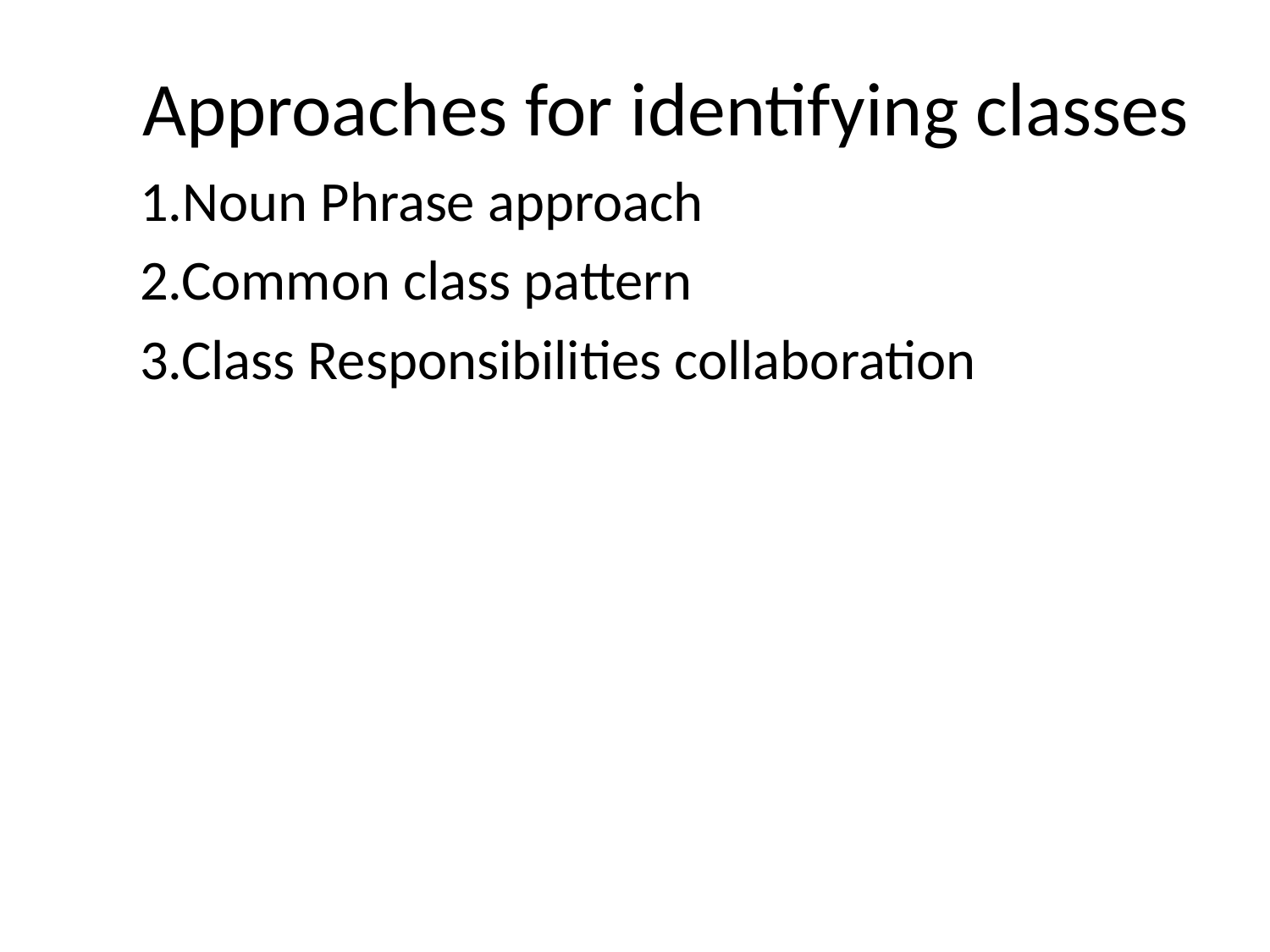

# Approaches for identifying classes
1.Noun Phrase approach
2.Common class pattern
3.Class Responsibilities collaboration